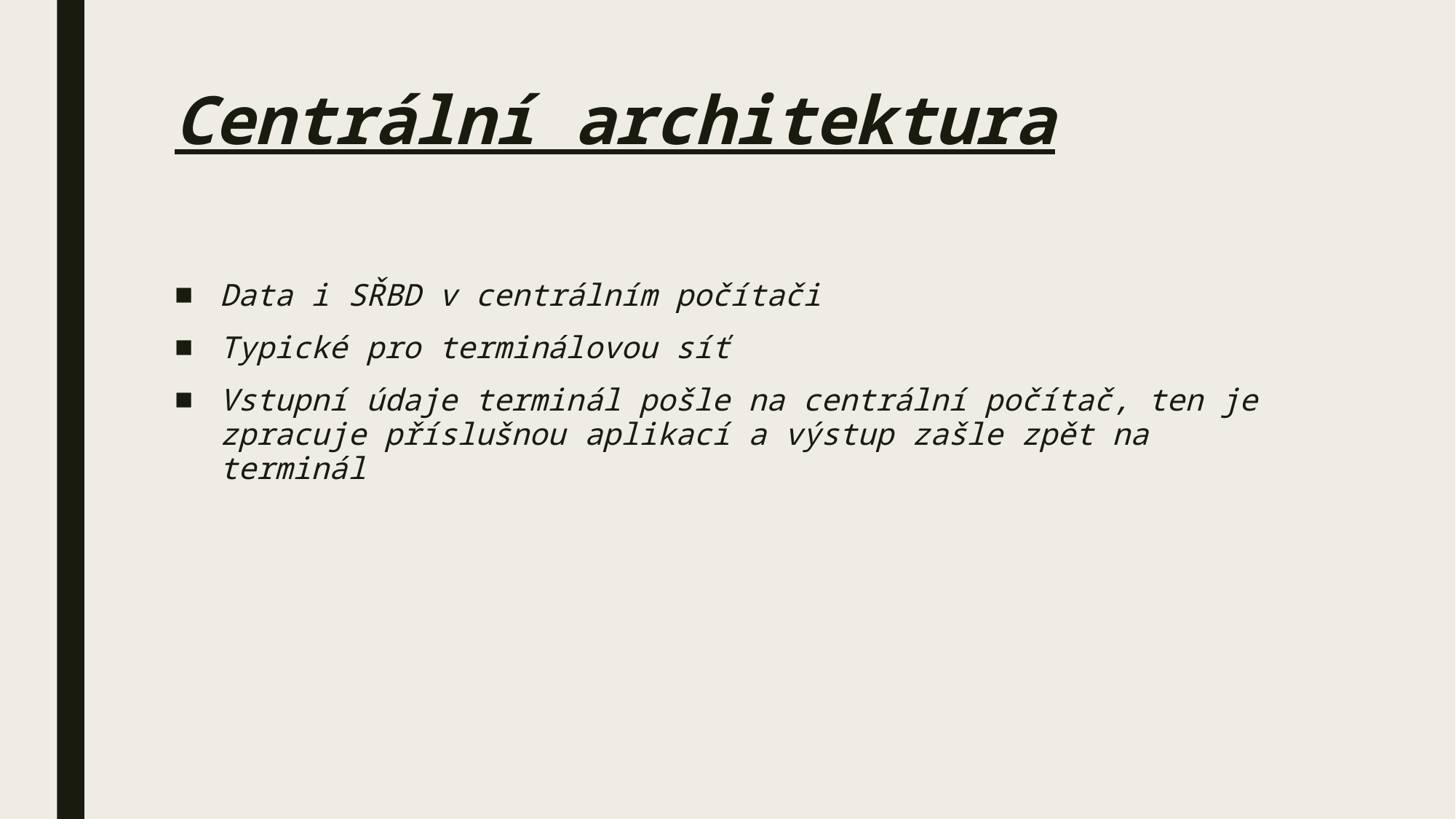

# Centrální architektura
Data i SŘBD v centrálním počítači
Typické pro terminálovou síť
Vstupní údaje terminál pošle na centrální počítač, ten je zpracuje příslušnou aplikací a výstup zašle zpět na terminál